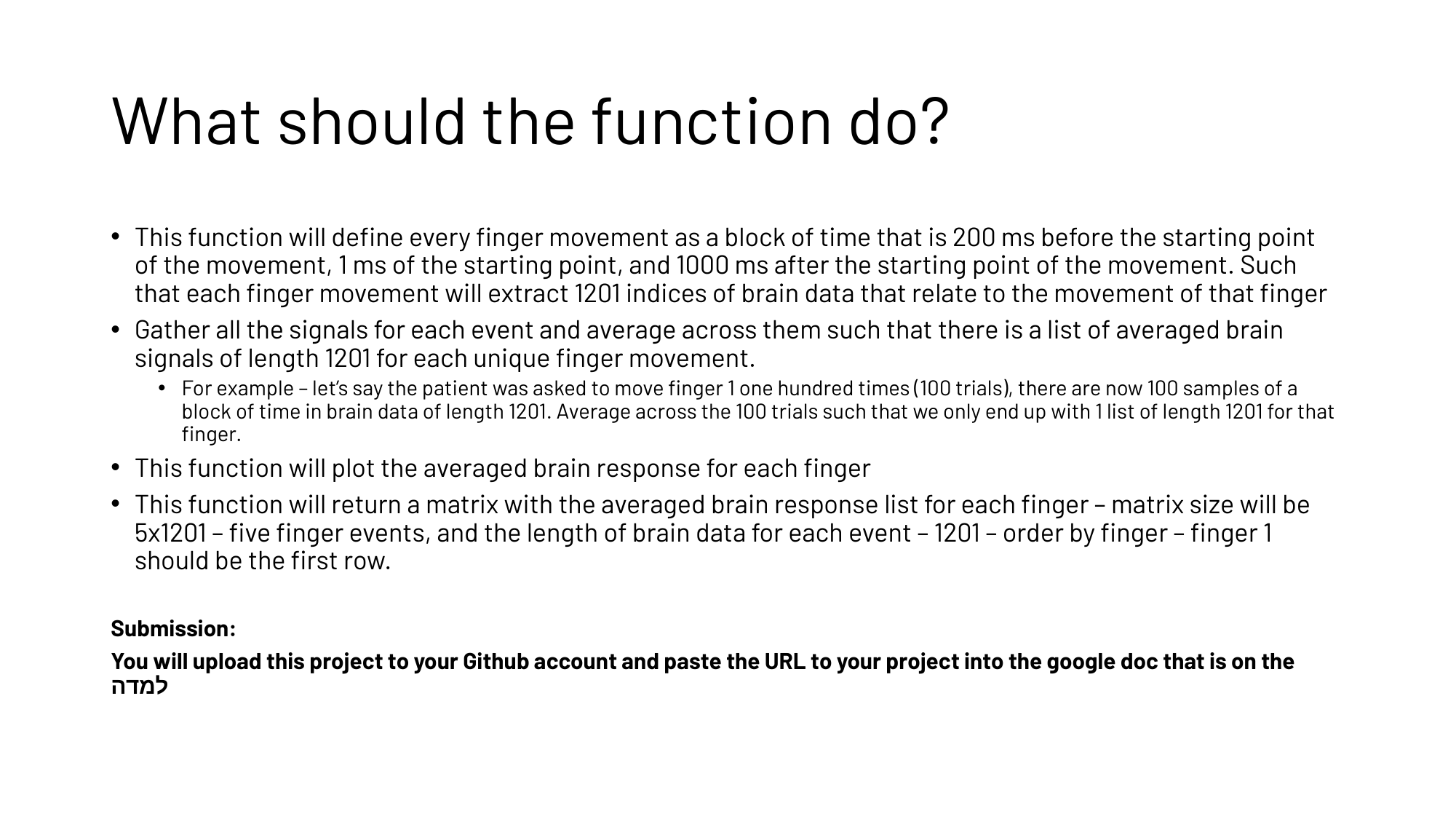

# What should the function do?
This function will define every finger movement as a block of time that is 200 ms before the starting point of the movement, 1 ms of the starting point, and 1000 ms after the starting point of the movement. Such that each finger movement will extract 1201 indices of brain data that relate to the movement of that finger
Gather all the signals for each event and average across them such that there is a list of averaged brain signals of length 1201 for each unique finger movement.
For example – let’s say the patient was asked to move finger 1 one hundred times (100 trials), there are now 100 samples of a block of time in brain data of length 1201. Average across the 100 trials such that we only end up with 1 list of length 1201 for that finger.
This function will plot the averaged brain response for each finger
This function will return a matrix with the averaged brain response list for each finger – matrix size will be 5x1201 – five finger events, and the length of brain data for each event – 1201 – order by finger – finger 1 should be the first row.

Submission:
You will upload this project to your Github account and paste the URL to your project into the google doc that is on the למדה